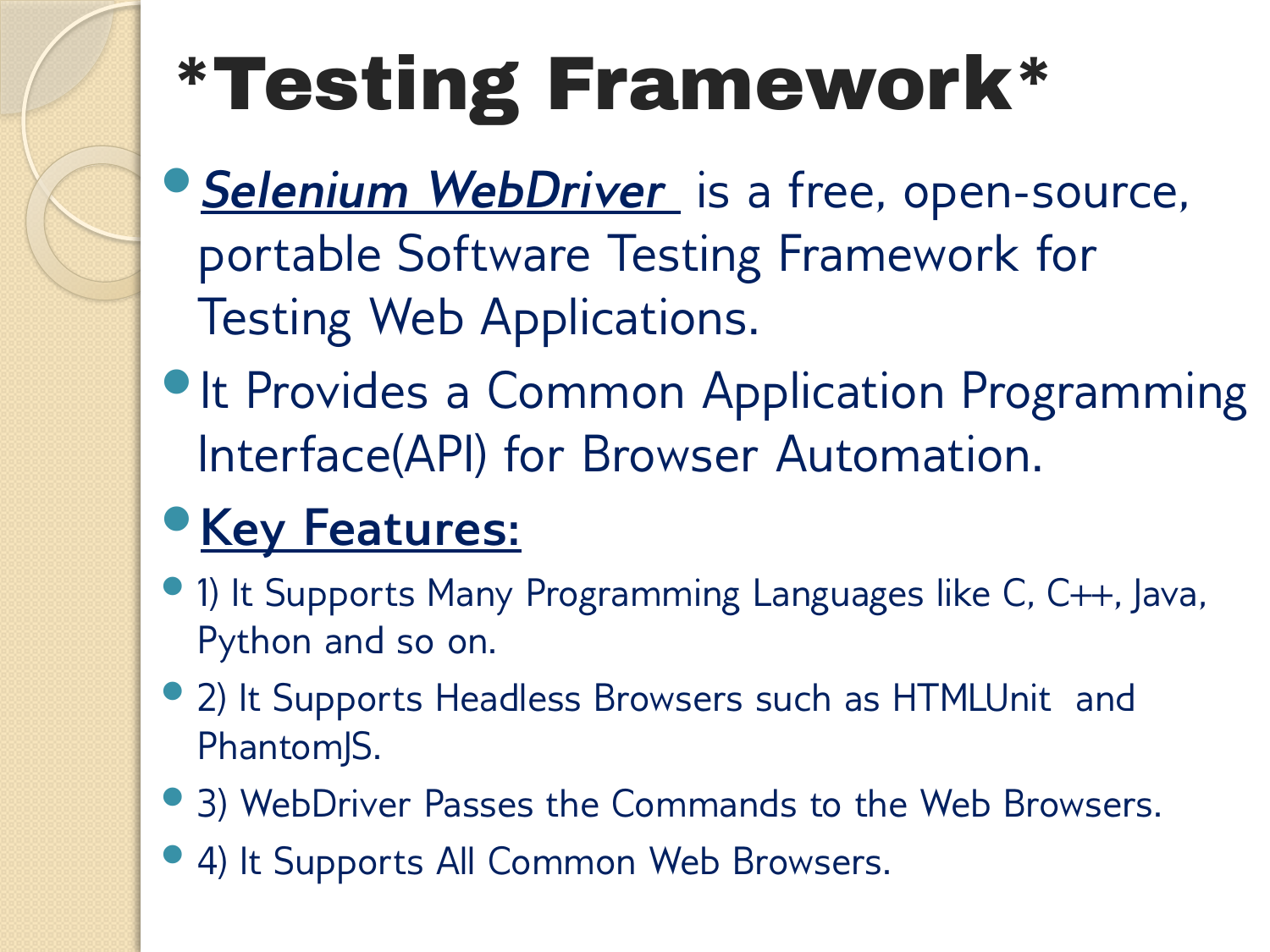

# *Testing Framework*
Selenium WebDriver  is a free, open-source, portable Software Testing Framework for Testing Web Applications.
It Provides a Common Application Programming Interface(API) for Browser Automation.
Key Features:
1) It Supports Many Programming Languages like C, C++, Java, Python and so on.
2) It Supports Headless Browsers such as HTMLUnit  and PhantomJS.
3) WebDriver Passes the Commands to the Web Browsers.
4) It Supports All Common Web Browsers.